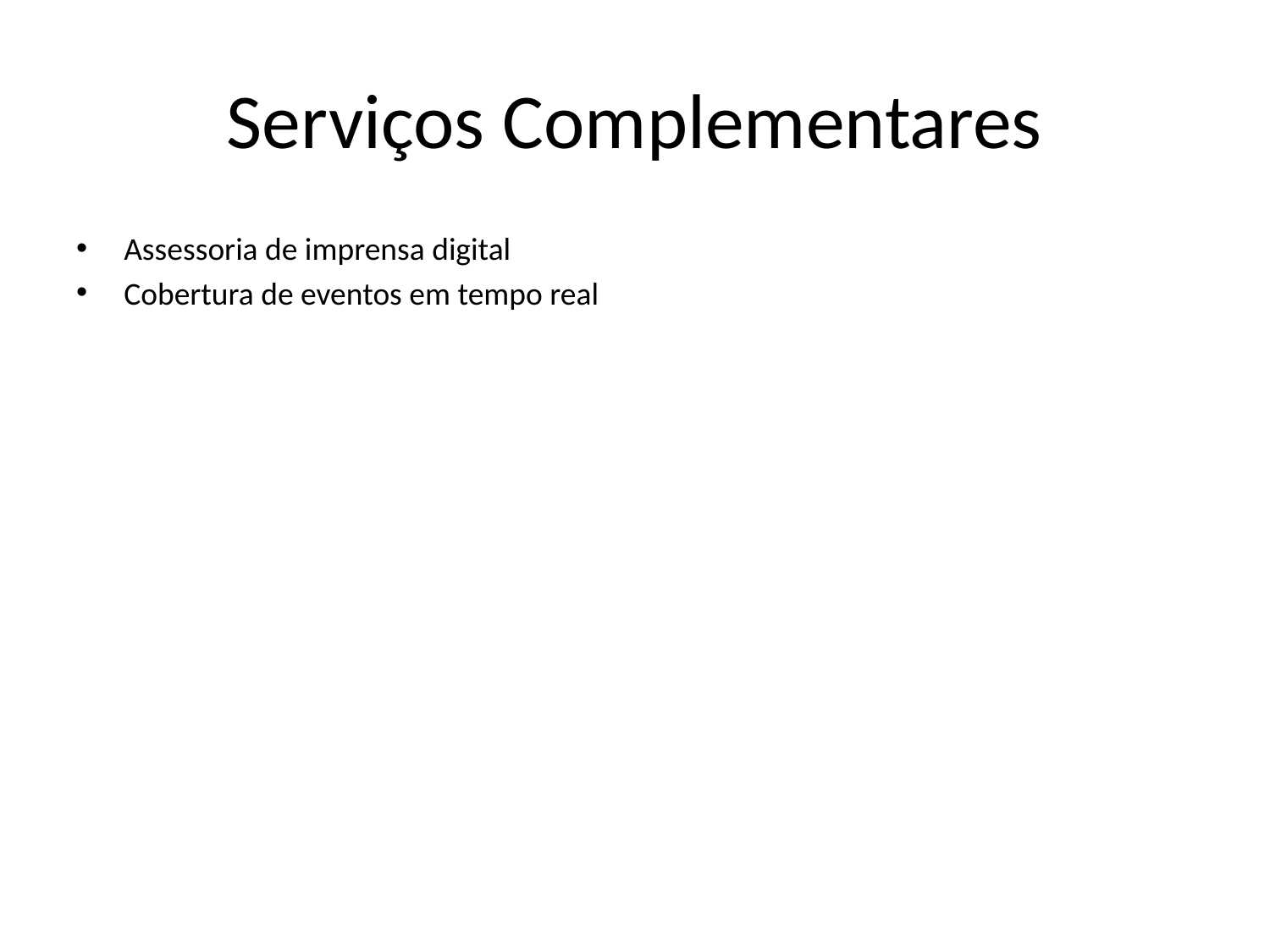

# Serviços Complementares
Assessoria de imprensa digital
Cobertura de eventos em tempo real